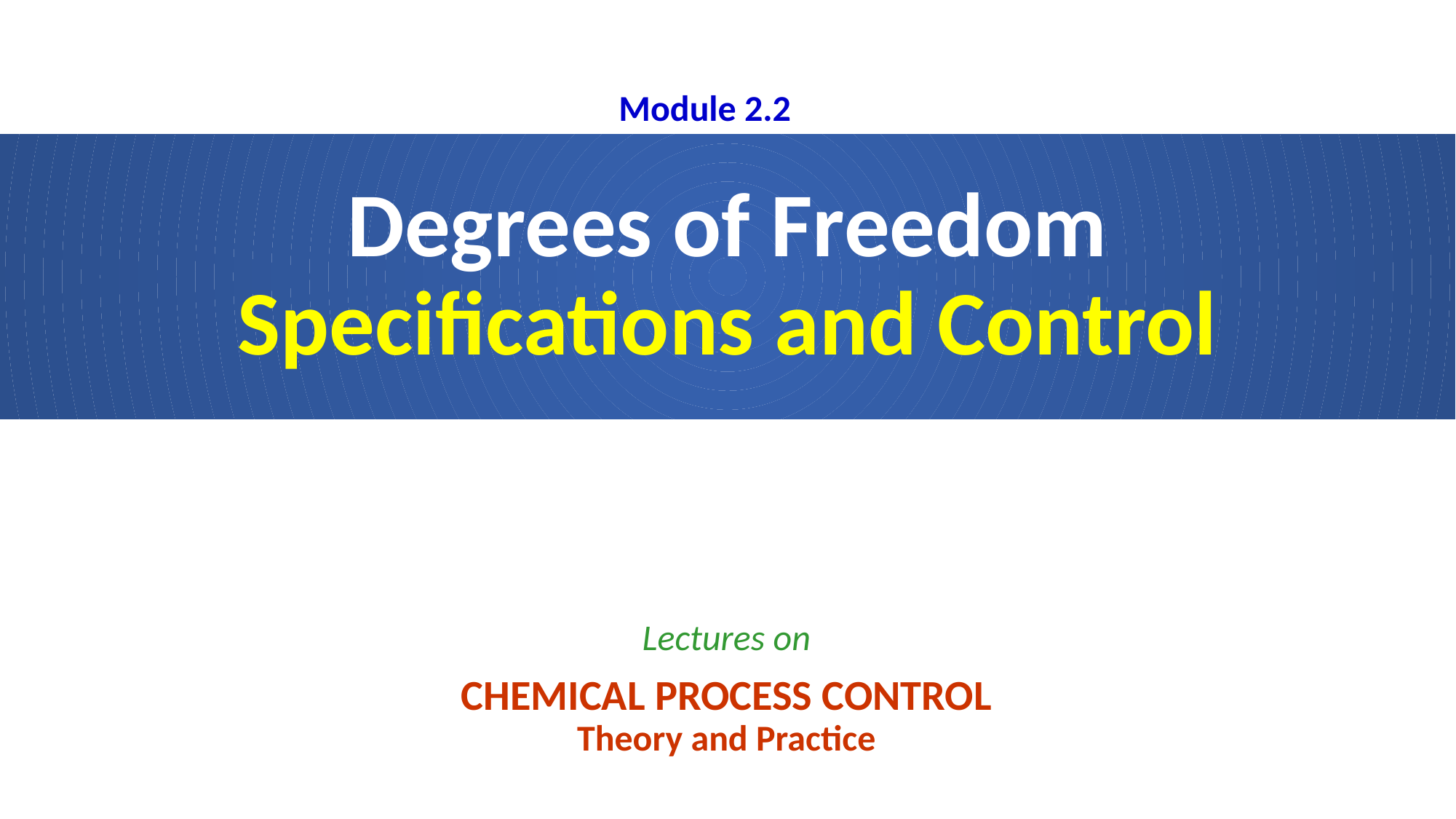

Module 2.2
# Degrees of Freedom Specifications and Control
Lectures on
CHEMICAL PROCESS CONTROL
Theory and Practice